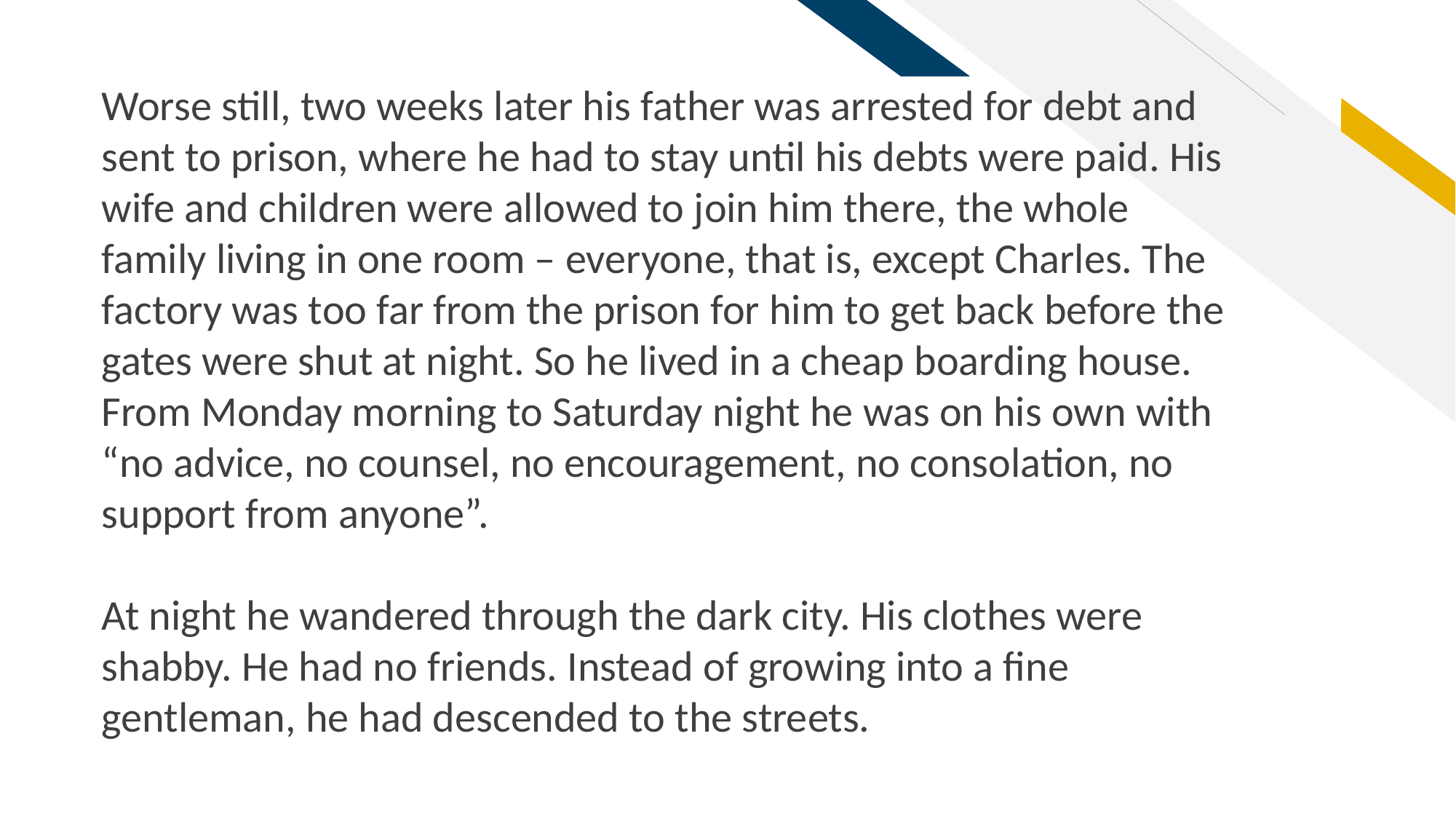

Worse still, two weeks later his father was arrested for debt and sent to prison, where he had to stay until his debts were paid. His wife and children were allowed to join him there, the whole family living in one room – everyone, that is, except Charles. The factory was too far from the prison for him to get back before the gates were shut at night. So he lived in a cheap boarding house. From Monday morning to Saturday night he was on his own with “no advice, no counsel, no encouragement, no consolation, no support from anyone”.

At night he wandered through the dark city. His clothes were shabby. He had no friends. Instead of growing into a fine gentleman, he had descended to the streets.